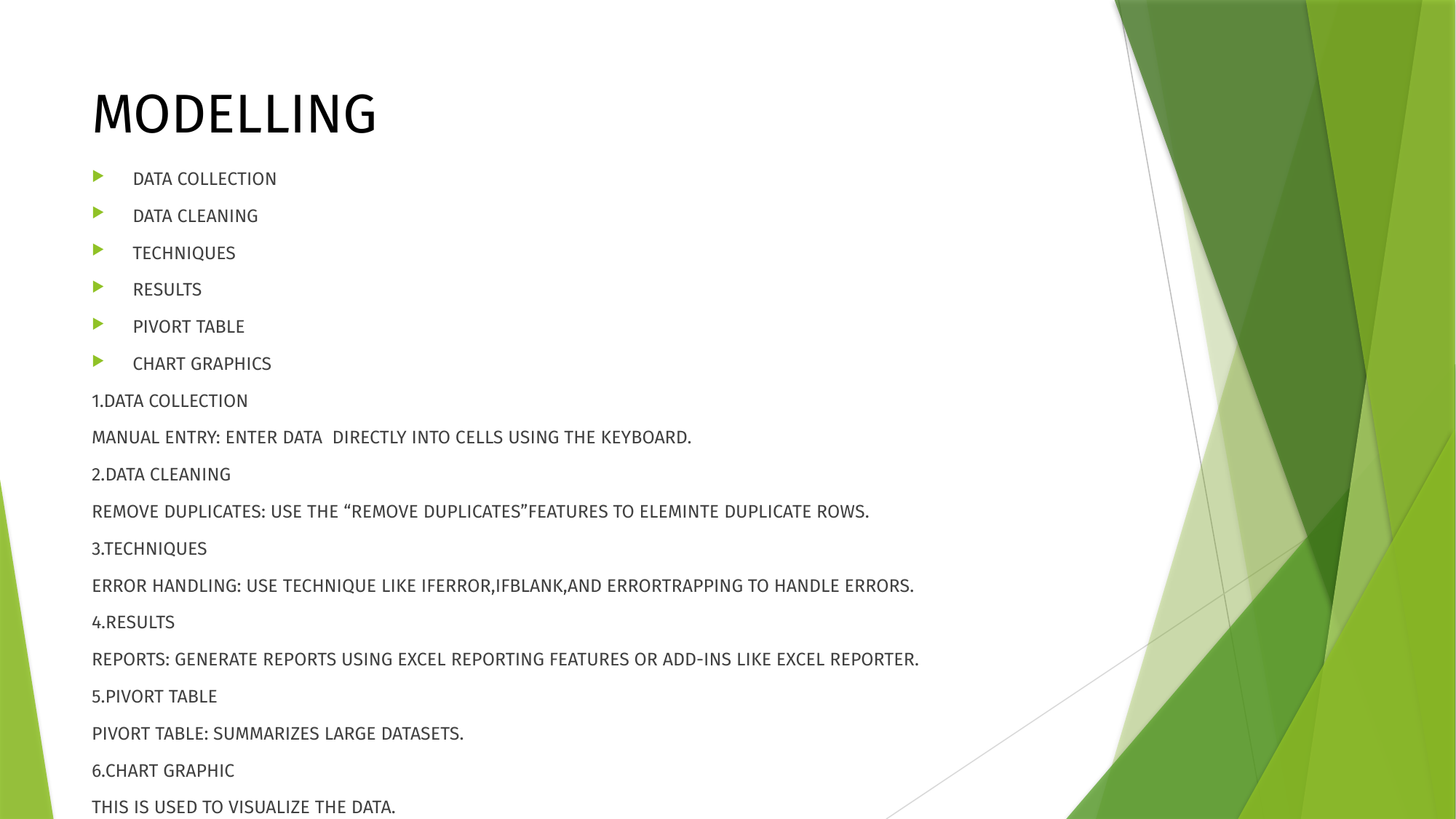

# MODELLING
DATA COLLECTION
DATA CLEANING
TECHNIQUES
RESULTS
PIVORT TABLE
CHART GRAPHICS
1.DATA COLLECTION
MANUAL ENTRY: ENTER DATA  DIRECTLY INTO CELLS USING THE KEYBOARD.
2.DATA CLEANING
REMOVE DUPLICATES: USE THE “REMOVE DUPLICATES”FEATURES TO ELEMINTE DUPLICATE ROWS.
3.TECHNIQUES
ERROR HANDLING: USE TECHNIQUE LIKE IFERROR,IFBLANK,AND ERRORTRAPPING TO HANDLE ERRORS.
4.RESULTS
REPORTS: GENERATE REPORTS USING EXCEL REPORTING FEATURES OR ADD-INS LIKE EXCEL REPORTER.
5.PIVORT TABLE
PIVORT TABLE: SUMMARIZES LARGE DATASETS.
6.CHART GRAPHIC
THIS IS USED TO VISUALIZE THE DATA.